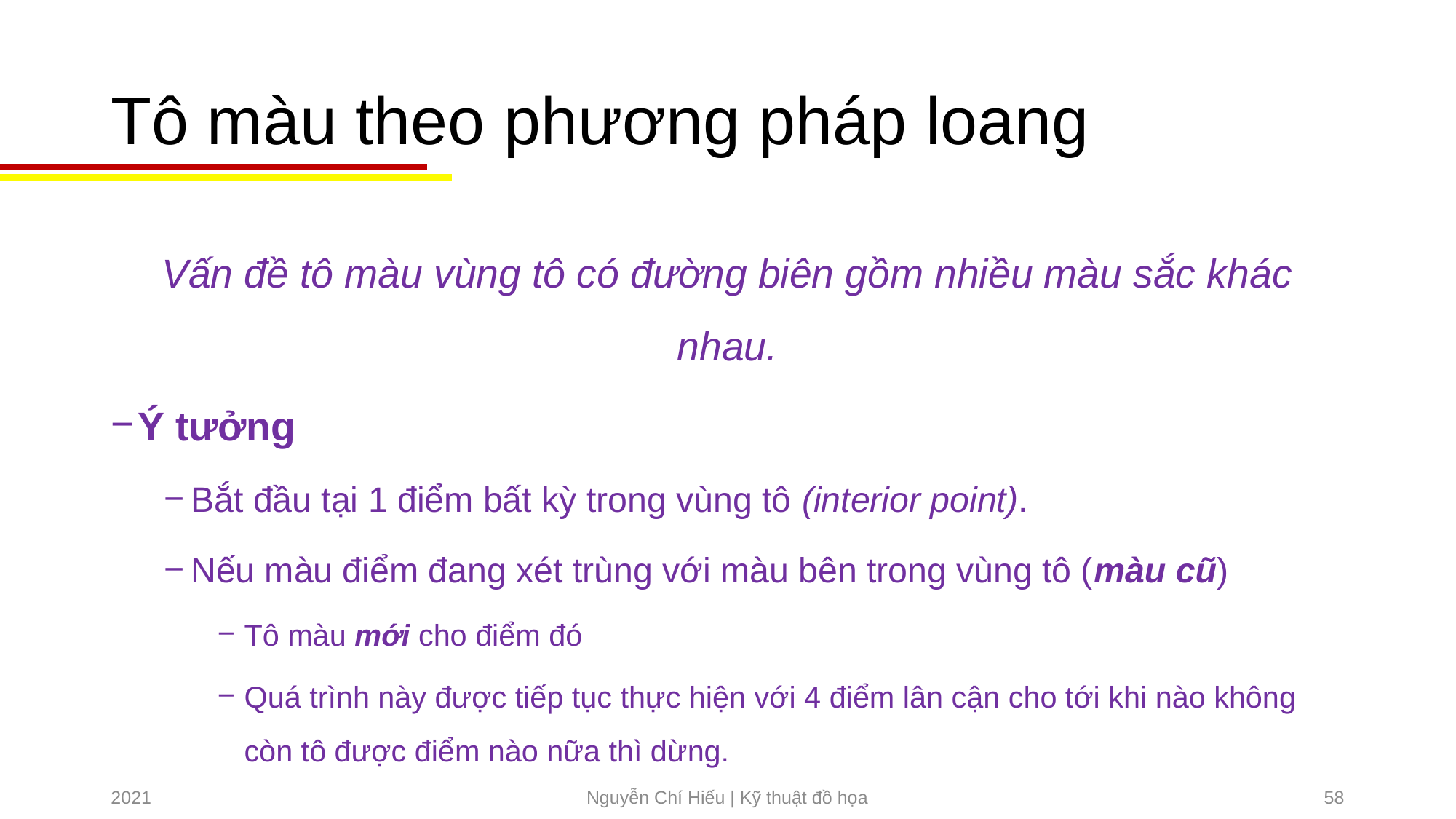

# Tô màu theo phương pháp loang
Vấn đề tô màu vùng tô có đường biên gồm nhiều màu sắc khác nhau.
Ý tưởng
Bắt đầu tại 1 điểm bất kỳ trong vùng tô (interior point).
Nếu màu điểm đang xét trùng với màu bên trong vùng tô (màu cũ)
Tô màu mới cho điểm đó
Quá trình này được tiếp tục thực hiện với 4 điểm lân cận cho tới khi nào không còn tô được điểm nào nữa thì dừng.
2021
Nguyễn Chí Hiếu | Kỹ thuật đồ họa
58